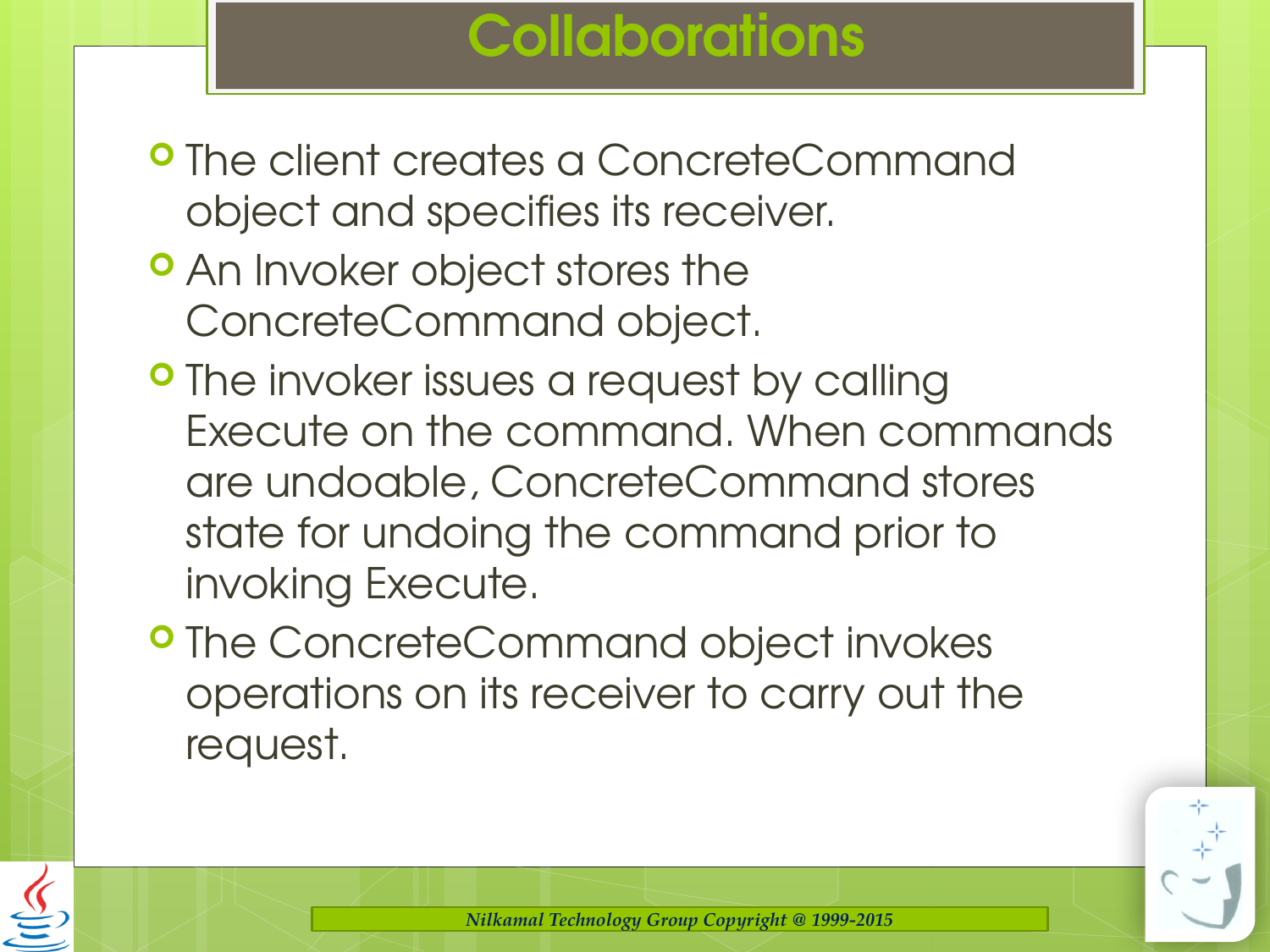

# Collaborations
The client creates a ConcreteCommand object and specifies its receiver.
An Invoker object stores the ConcreteCommand object.
The invoker issues a request by calling Execute on the command. When commands are undoable, ConcreteCommand stores state for undoing the command prior to invoking Execute.
The ConcreteCommand object invokes operations on its receiver to carry out the request.